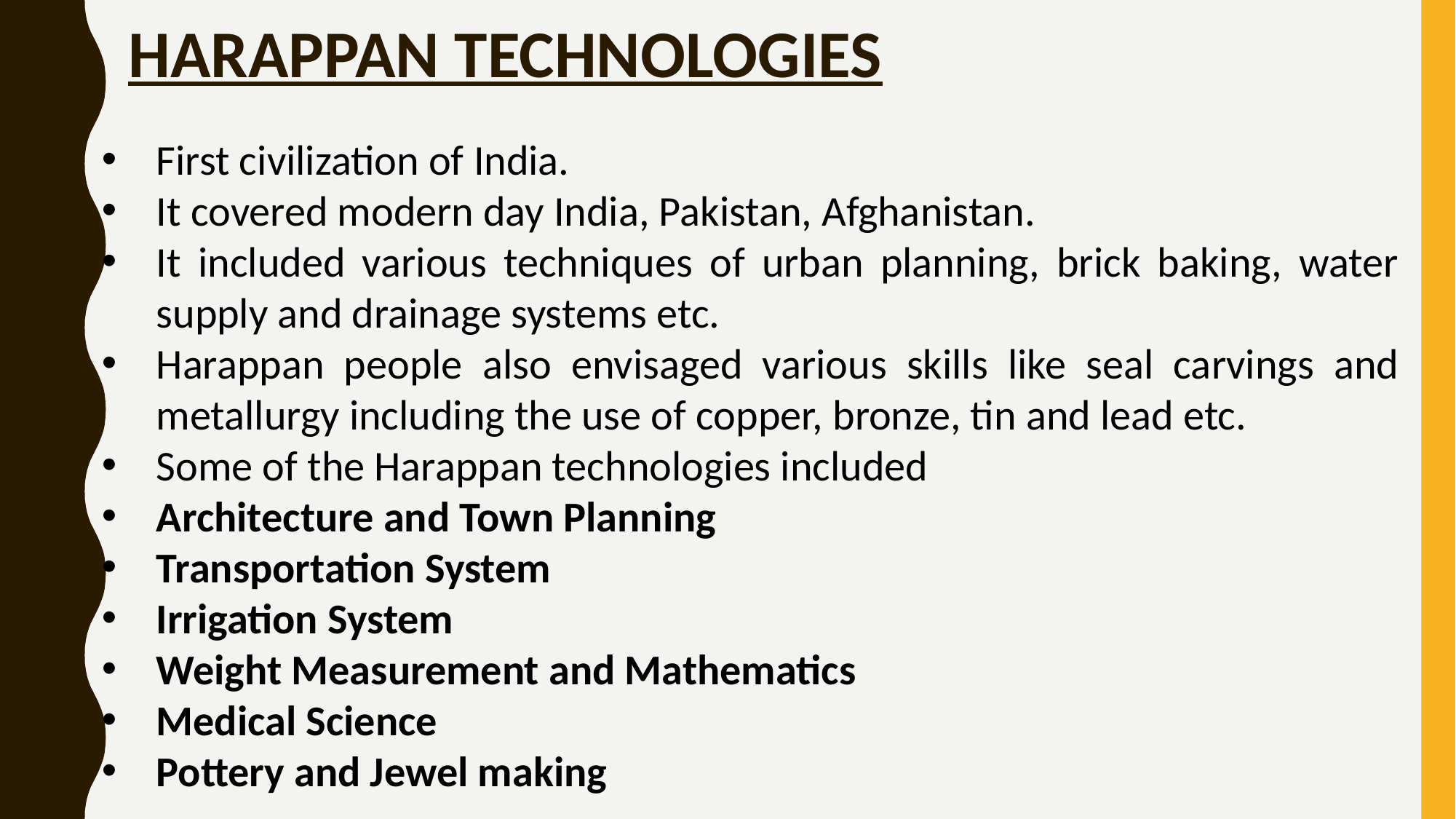

# HARAPPAN TECHNOLOGIES
First civilization of India.
It covered modern day India, Pakistan, Afghanistan.
It included various techniques of urban planning, brick baking, water supply and drainage systems etc.
Harappan people also envisaged various skills like seal carvings and metallurgy including the use of copper, bronze, tin and lead etc.
Some of the Harappan technologies included
Architecture and Town Planning
Transportation System
Irrigation System
Weight Measurement and Mathematics
Medical Science
Pottery and Jewel making